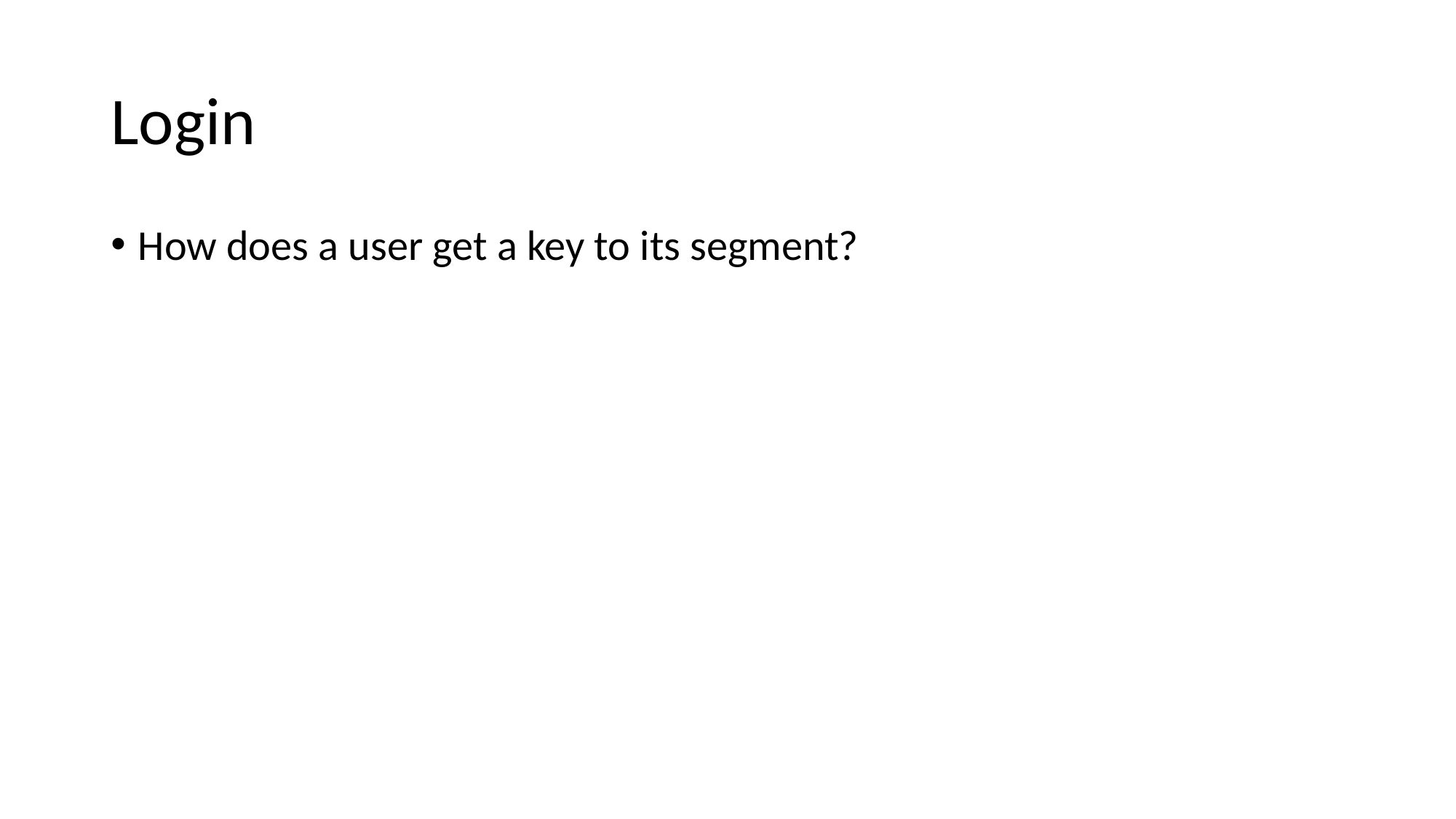

# Login
How does a user get a key to its segment?